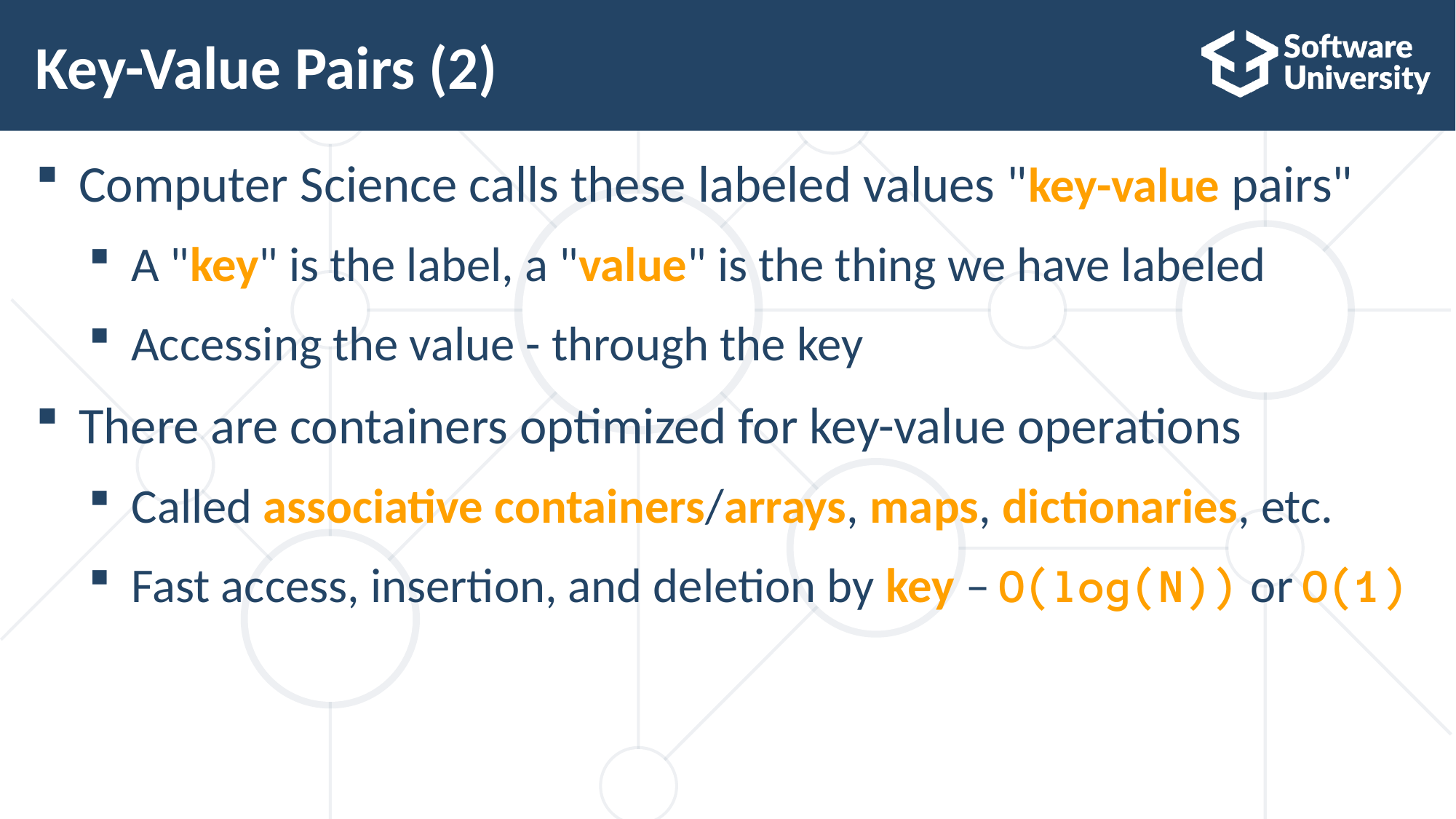

# Key-Value Pairs (2)
Computer Science calls these labeled values "key-value pairs"
A "key" is the label, a "value" is the thing we have labeled
Accessing the value - through the key
There are containers optimized for key-value operations
Called associative containers/arrays, maps, dictionaries, etc.
Fast access, insertion, and deletion by key – O(log(N)) or O(1)